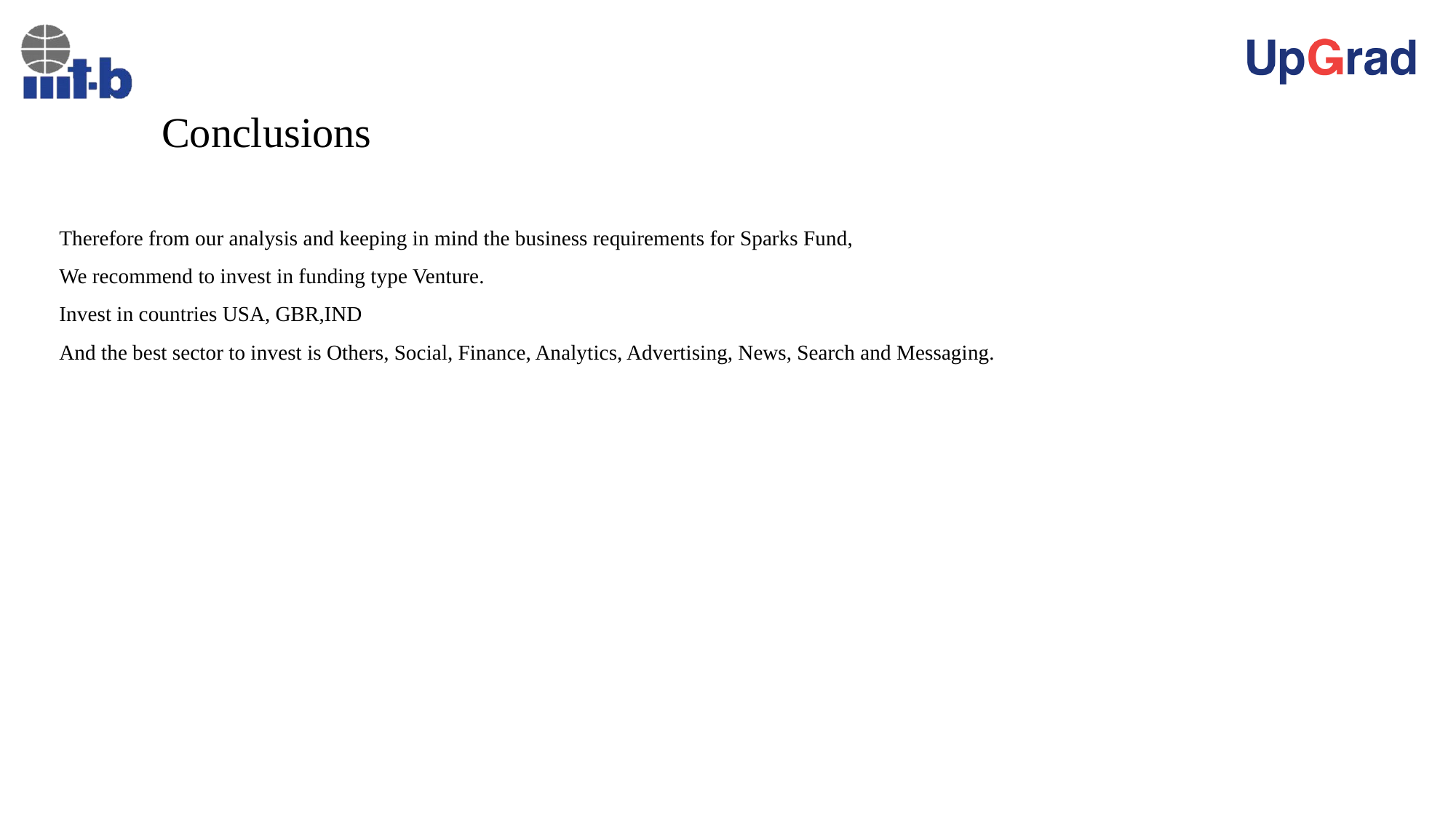

# Conclusions
Therefore from our analysis and keeping in mind the business requirements for Sparks Fund,
We recommend to invest in funding type Venture.
Invest in countries USA, GBR,IND
And the best sector to invest is Others, Social, Finance, Analytics, Advertising, News, Search and Messaging.